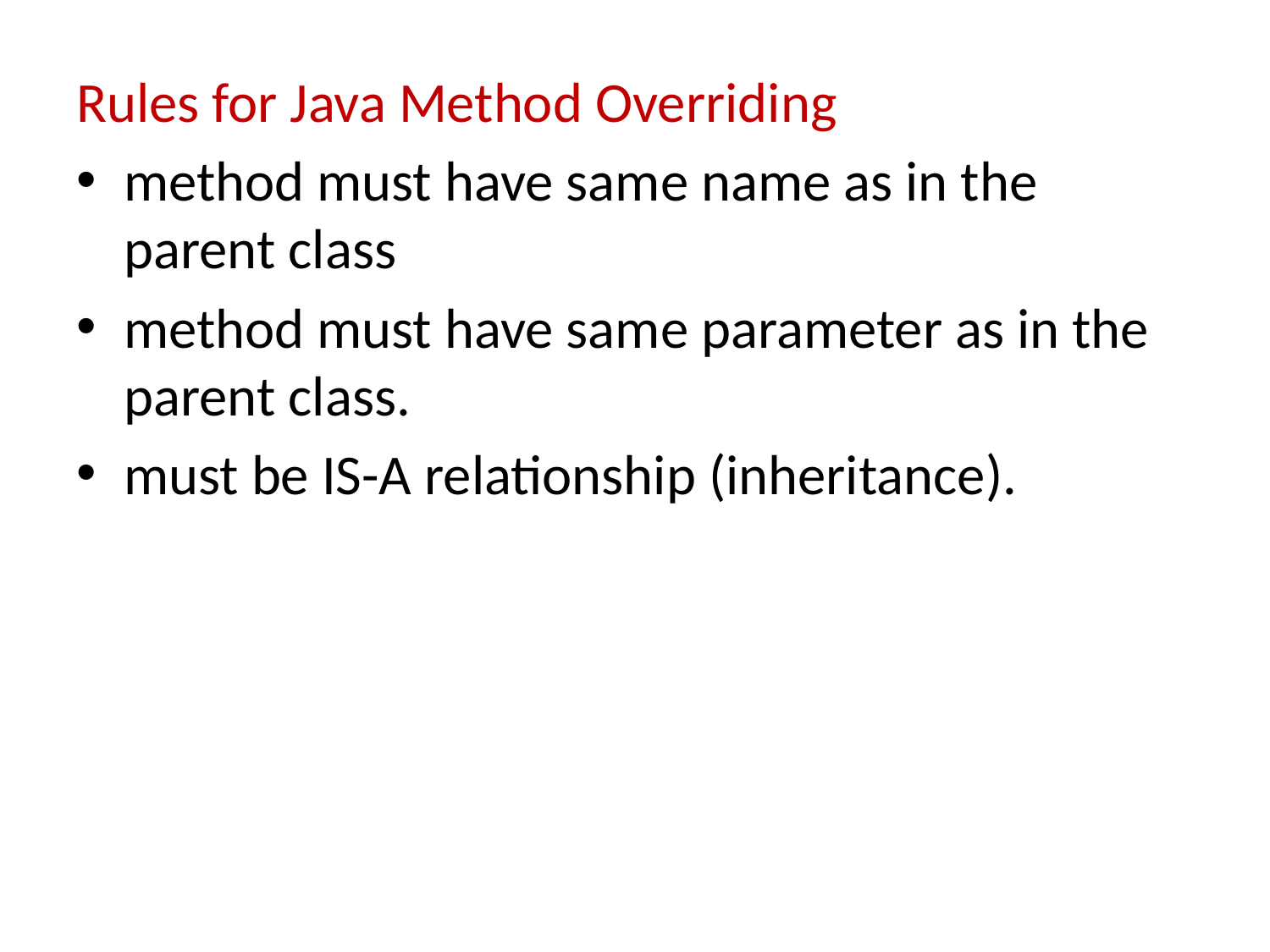

#
Rules for Java Method Overriding
method must have same name as in the parent class
method must have same parameter as in the parent class.
must be IS-A relationship (inheritance).